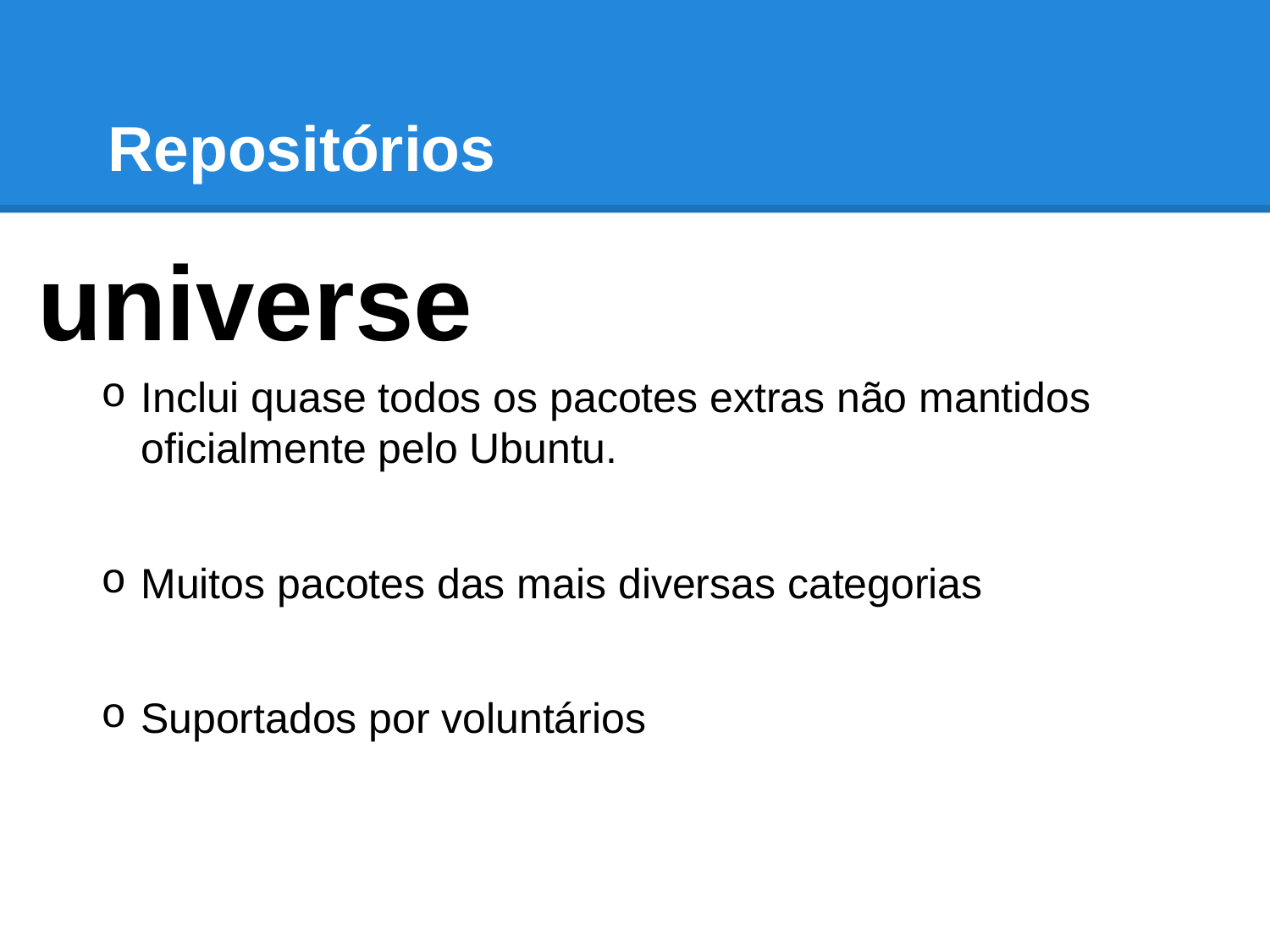

# Repositórios
universe
Inclui quase todos os pacotes extras não mantidos oficialmente pelo Ubuntu.

Muitos pacotes das mais diversas categorias

Suportados por voluntários